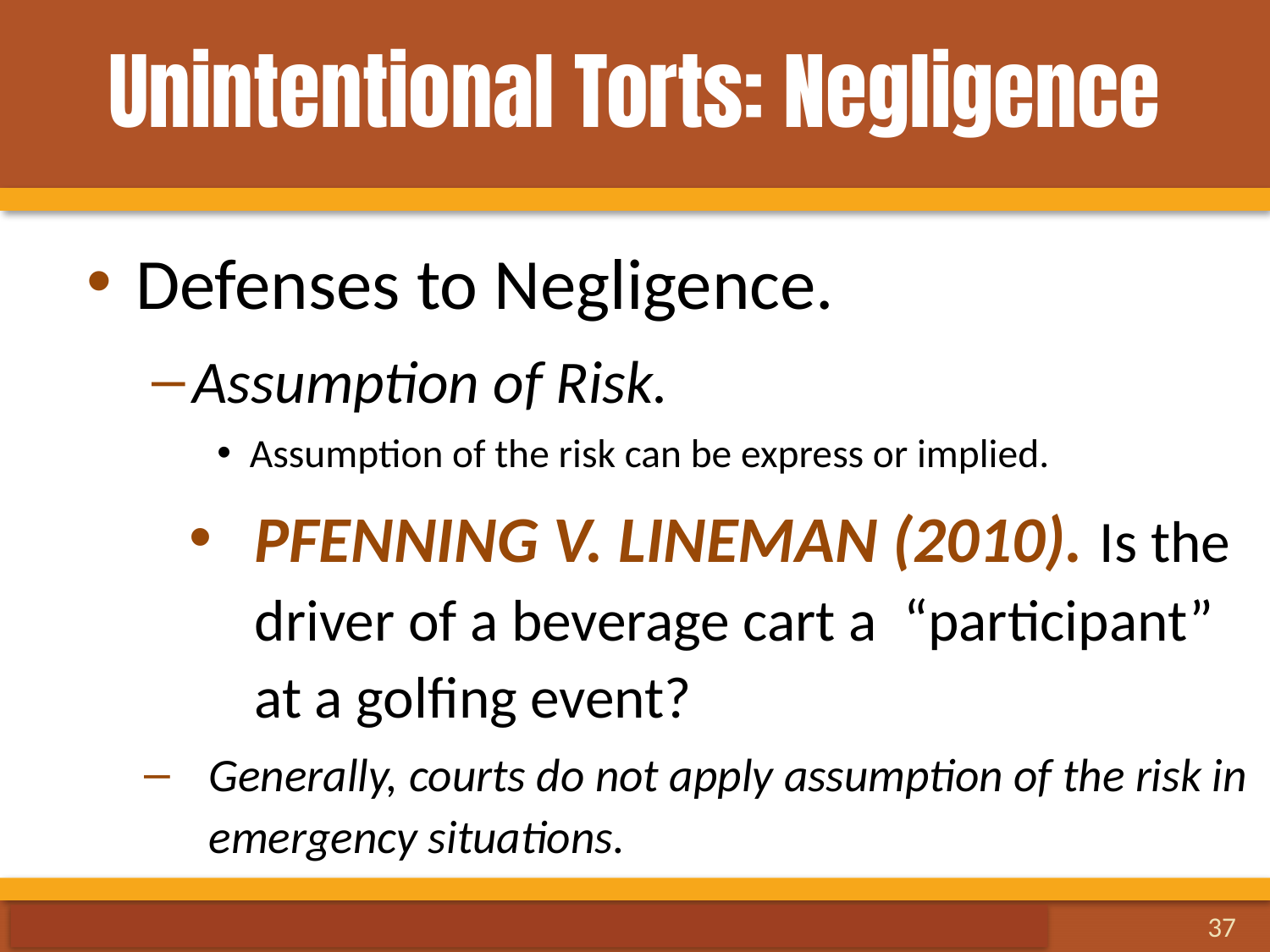

# Unintentional Torts: Negligence
Defenses to Negligence.
Assumption of Risk.
Assumption of the risk can be express or implied.
Pfenning v. Lineman (2010). Is the driver of a beverage cart a  “participant” at a golfing event?
Generally, courts do not apply assumption of the risk in emergency situations.

37